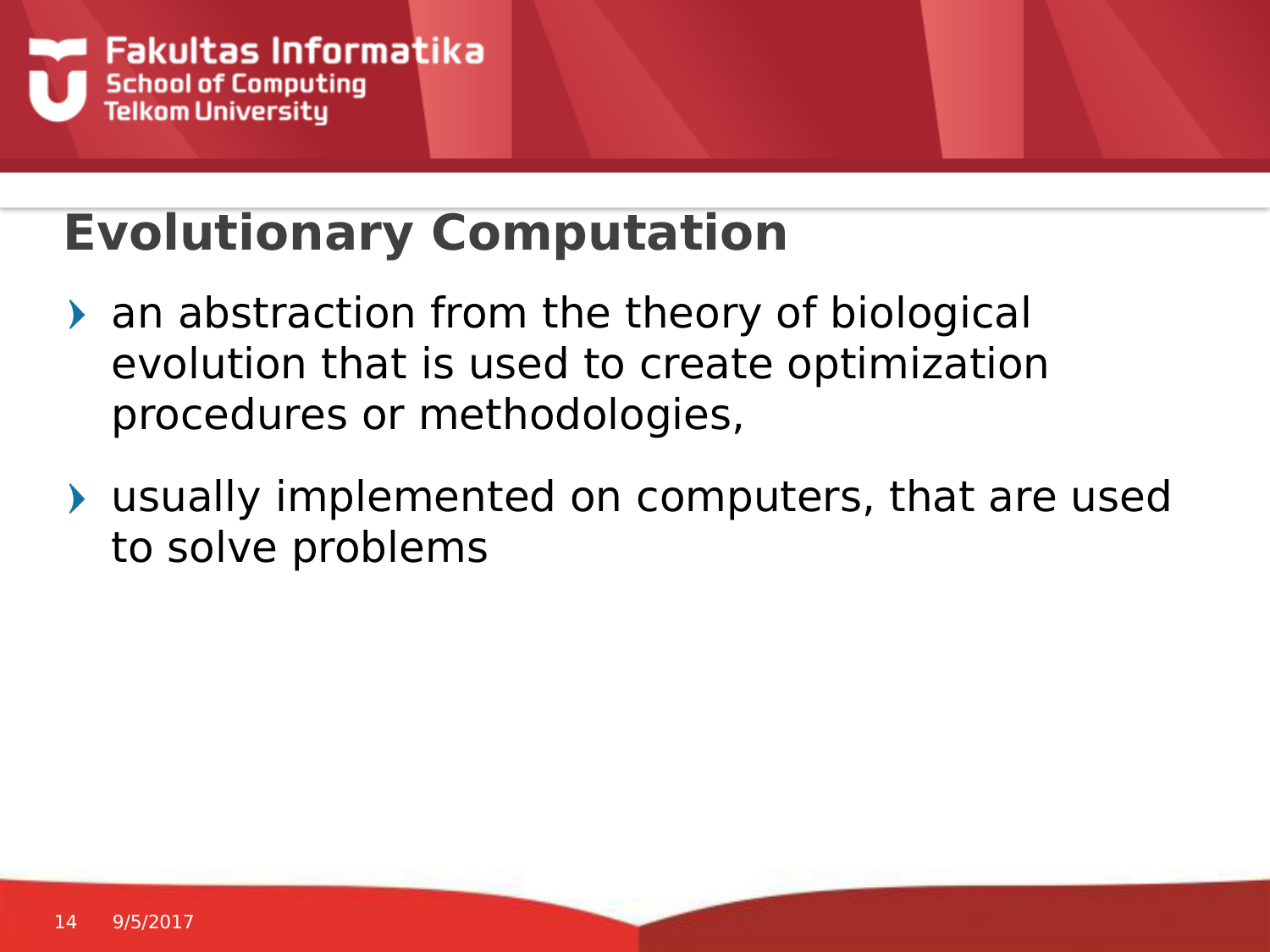

# Evolutionary Computation
an abstraction from the theory of biological evolution that is used to create optimization procedures or methodologies,
usually implemented on computers, that are used to solve problems

14
9/5/2017